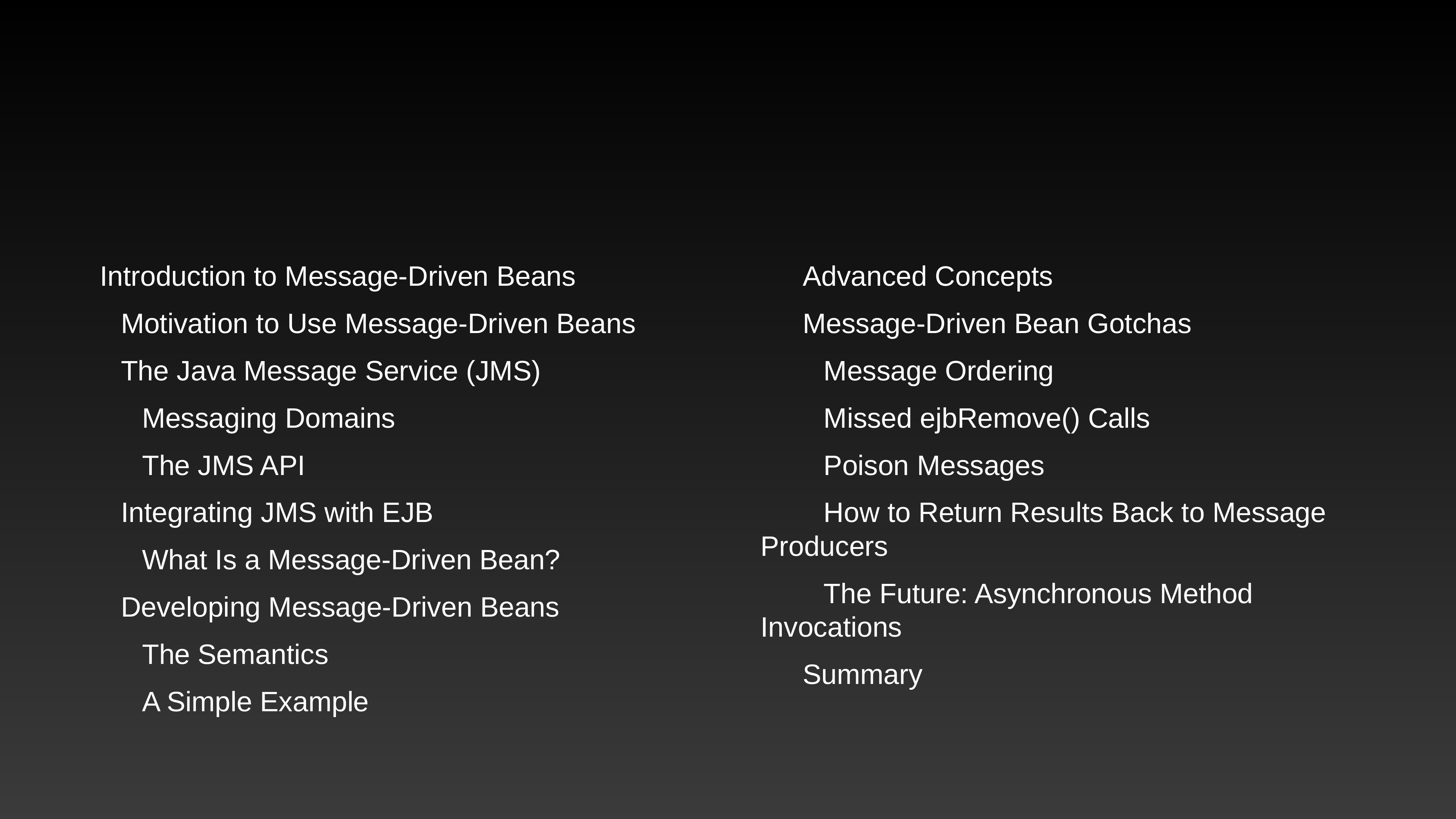

Introduction to Message-Driven Beans
Motivation to Use Message-Driven Beans
The Java Message Service (JMS)
Messaging Domains
The JMS API
Integrating JMS with EJB
What Is a Message-Driven Bean?
Developing Message-Driven Beans
The Semantics
A Simple Example
Advanced Concepts
Message-Driven Bean Gotchas
Message Ordering
Missed ejbRemove() Calls
Poison Messages
How to Return Results Back to Message Producers
The Future: Asynchronous Method Invocations
Summary